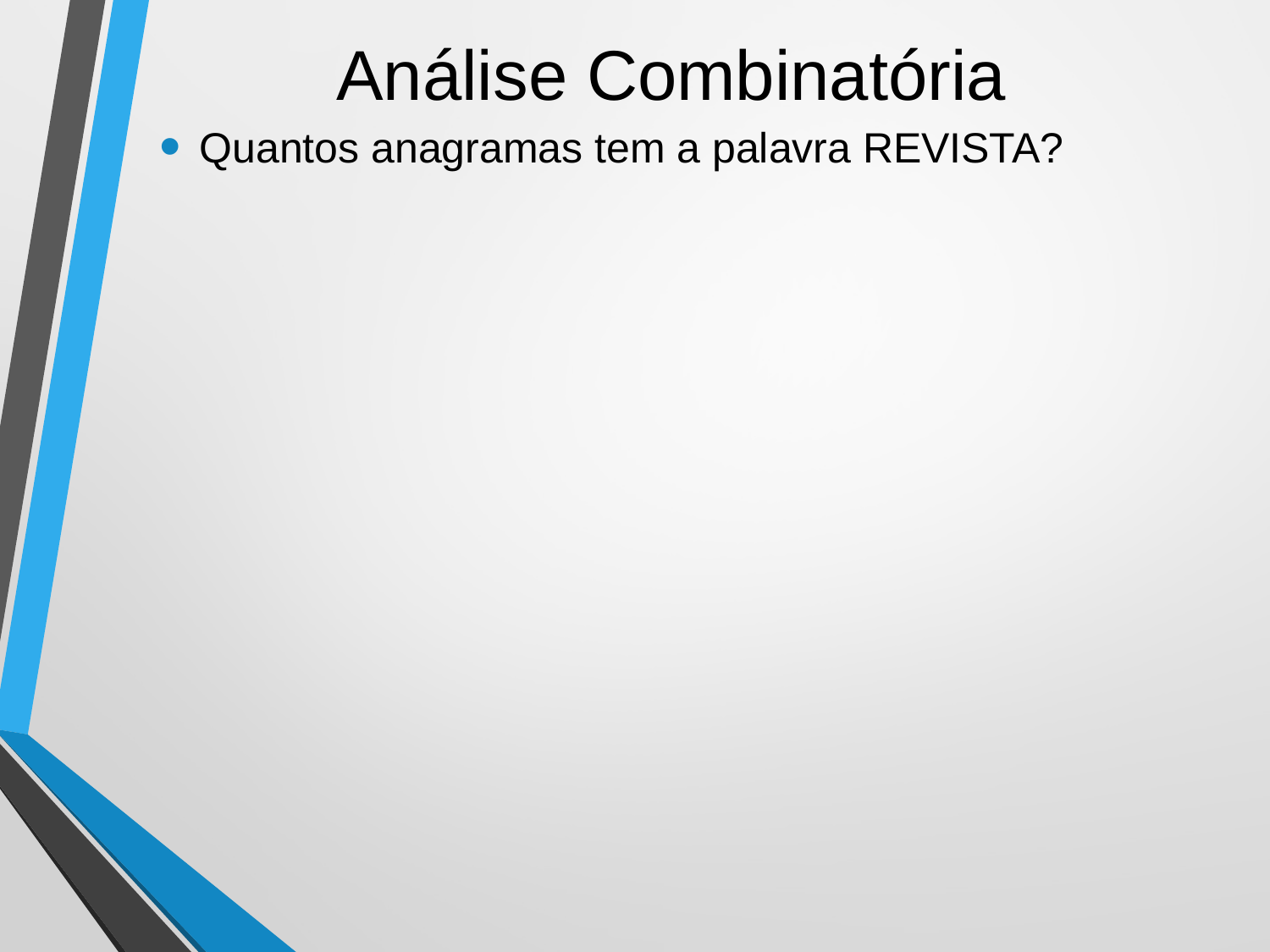

# Análise Combinatória
Quantos anagramas tem a palavra REVISTA?